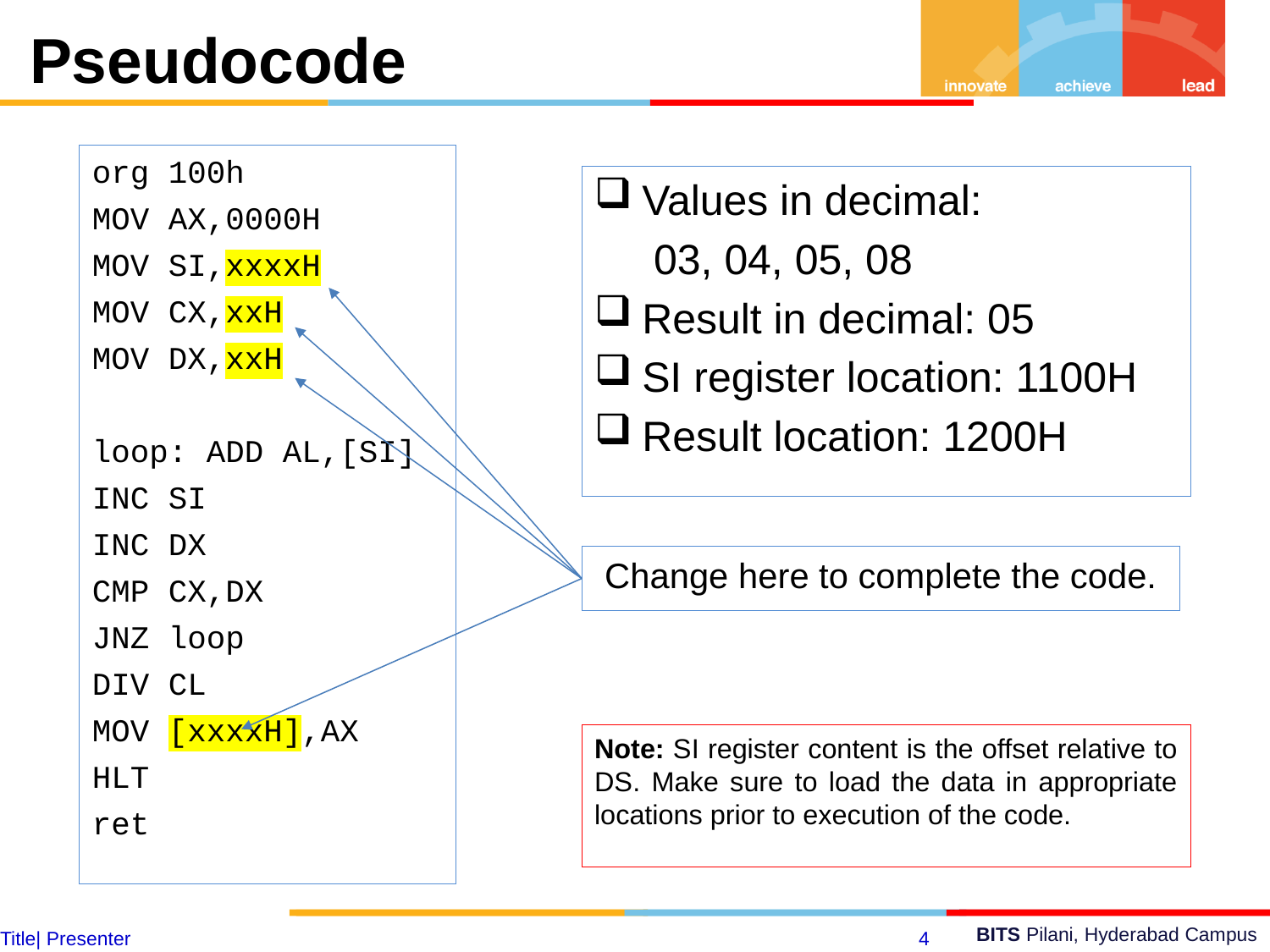

Pseudocode
org 100h
MOV AX,0000H
MOV SI,xxxxH
MOV CX,xxH
MOV DX,xxH

loop: ADD AL,[SI]
INC SI
INC DX
CMP CX,DX
JNZ loop
DIV CL
MOV [xxxxH],AX
HLT
ret
Values in decimal:
     03, 04, 05, 08
Result in decimal: 05
SI register location: 1100H
Result location: 1200H
Change here to complete the code.
Note: SI register content is the offset relative to DS. Make sure to load the data in appropriate locations prior to execution of the code.